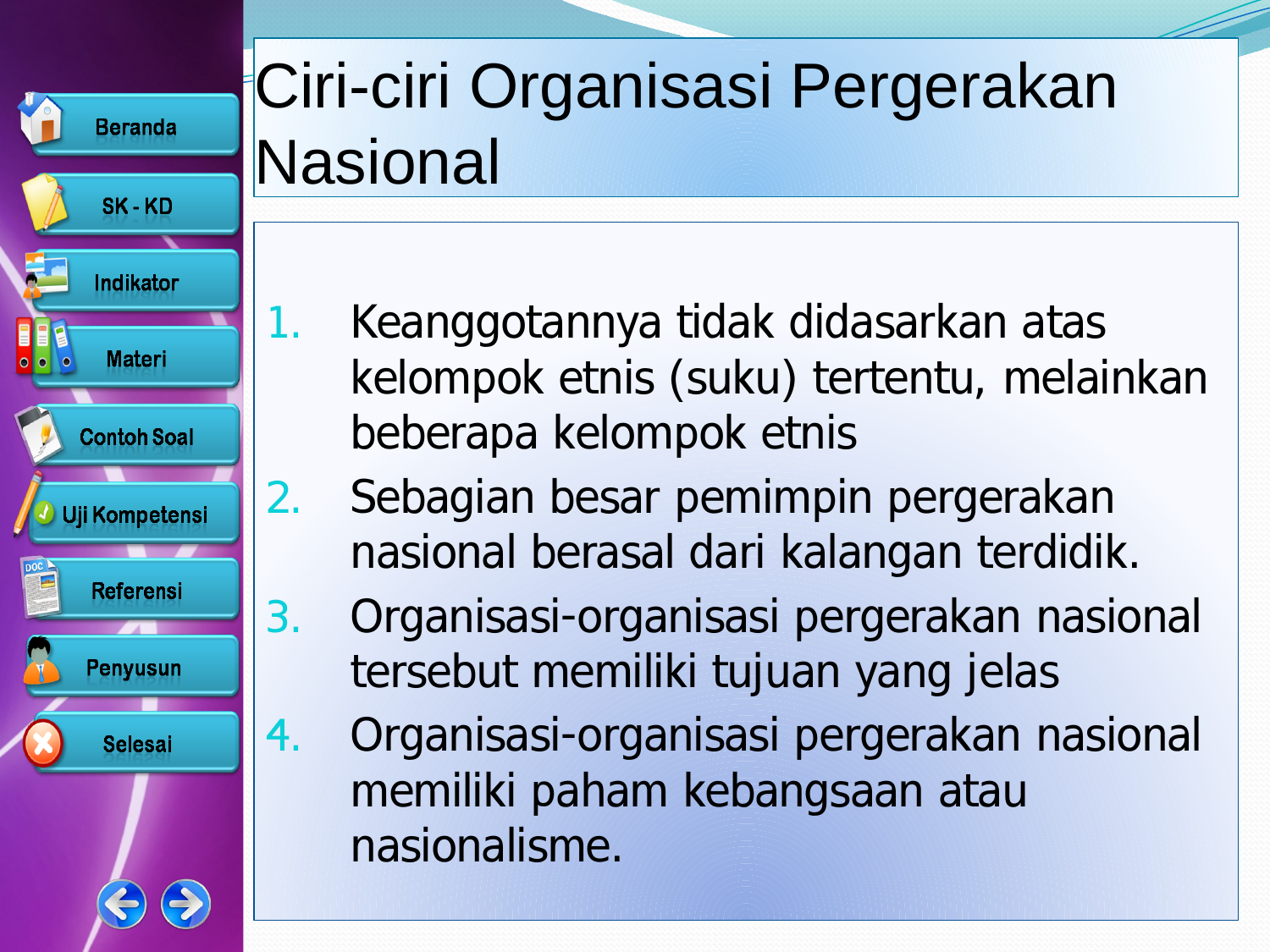

# Ciri-ciri Organisasi Pergerakan Nasional

Keanggotannya tidak didasarkan atas kelompok etnis (suku) tertentu, melainkan beberapa kelompok etnis
Sebagian besar pemimpin pergerakan nasional berasal dari kalangan terdidik.
Organisasi-organisasi pergerakan nasional tersebut memiliki tujuan yang jelas
Organisasi-organisasi pergerakan nasional memiliki paham kebangsaan atau nasionalisme.